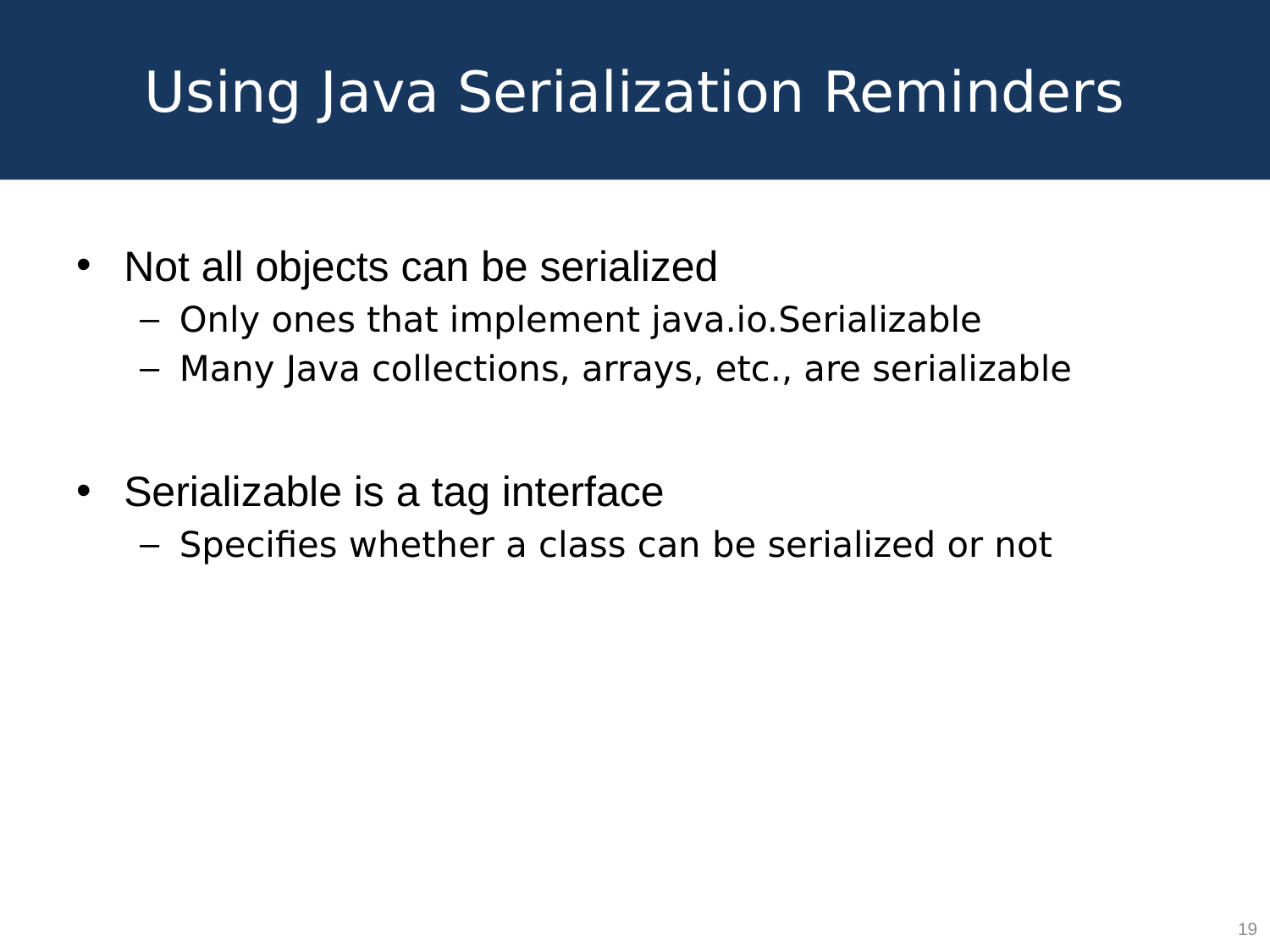

# Using Java Serialization Reminders
Not all objects can be serialized
Only ones that implement java.io.Serializable
Many Java collections, arrays, etc., are serializable

Serializable is a tag interface
Specifies whether a class can be serialized or not

19